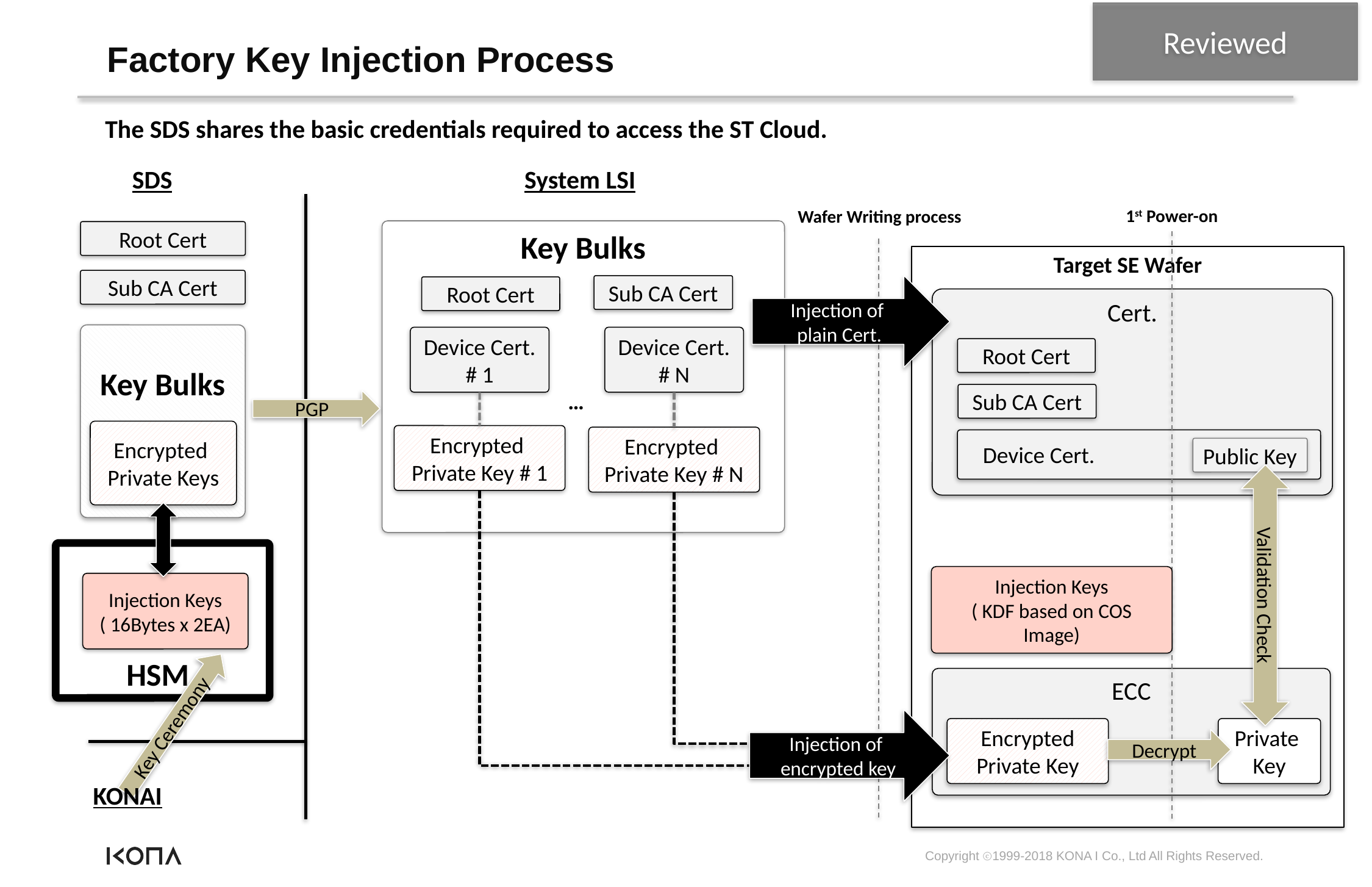

Reviewed
Factory Key Injection Process
The SDS shares the basic credentials required to access the ST Cloud.
SDS
System LSI
1st Power-on
Wafer Writing process
Key Bulks
Root Cert
Target SE Wafer
Sub CA Cert
Sub CA Cert
Injection of
plain Cert.
Root Cert
Cert.
Key Bulks

Device Cert.
# 1
Device Cert.
# N
Root Cert
…
Sub CA Cert
PGP
Encrypted
Private Keys
Encrypted
Private Key # 1
Encrypted
Private Key # N
   Device Cert.
Public Key
Validation Check

HSM)
Injection Keys
( KDF based on COS Image)
Injection Keys
( 16Bytes x 2EA)
ECC
Key Ceremony
Injection of
encrypted key
Encrypted Private Key
Private
Key
Decrypt

KONAI